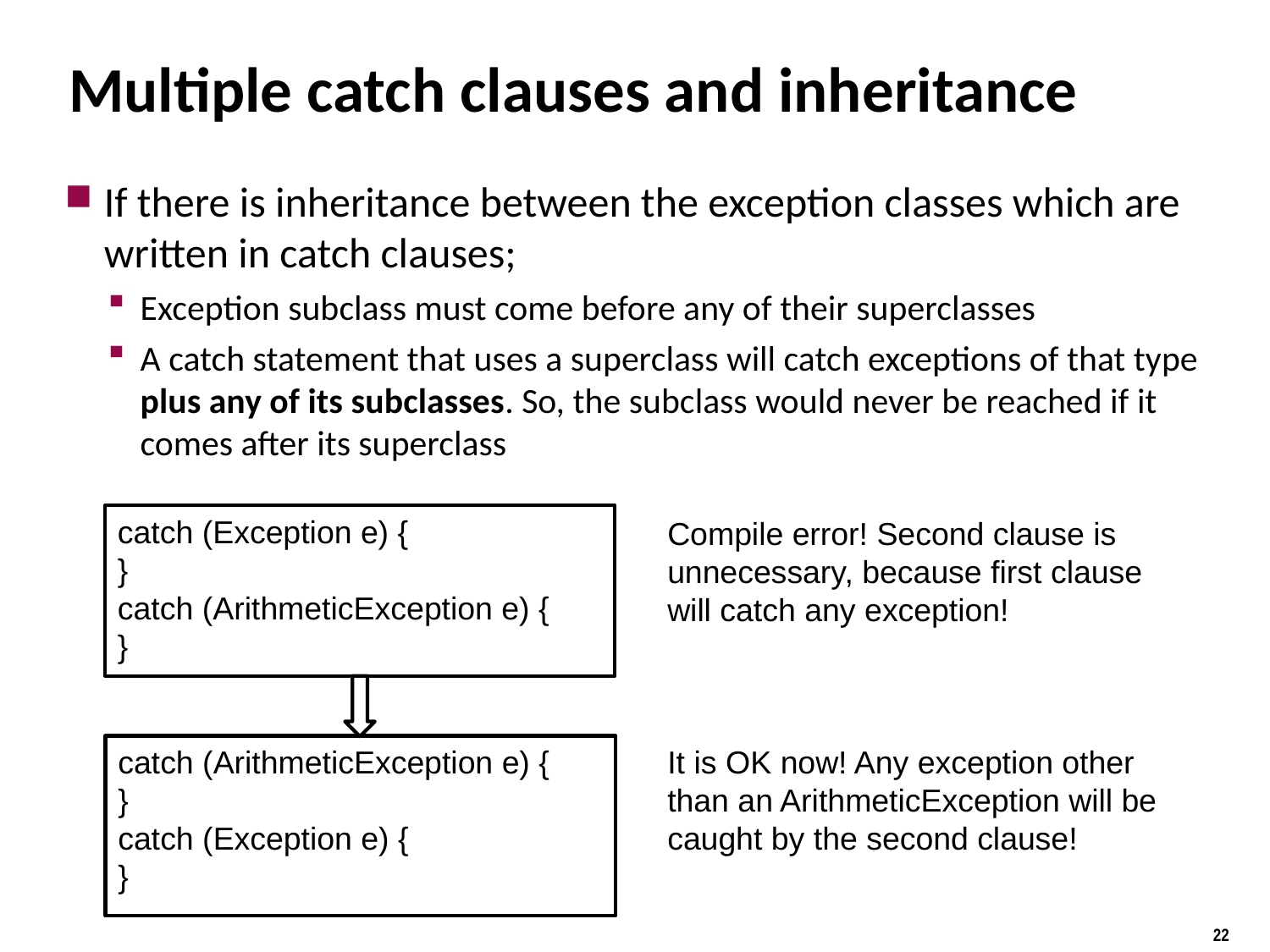

# Multiple catch clauses and inheritance
If there is inheritance between the exception classes which are written in catch clauses;
Exception subclass must come before any of their superclasses
A catch statement that uses a superclass will catch exceptions of that type plus any of its subclasses. So, the subclass would never be reached if it comes after its superclass
catch (Exception e) {
}
catch (ArithmeticException e) {
}
Compile error! Second clause is unnecessary, because first clause will catch any exception!

catch (ArithmeticException e) {
}
catch (Exception e) {
}
It is OK now! Any exception other than an ArithmeticException will be caught by the second clause!